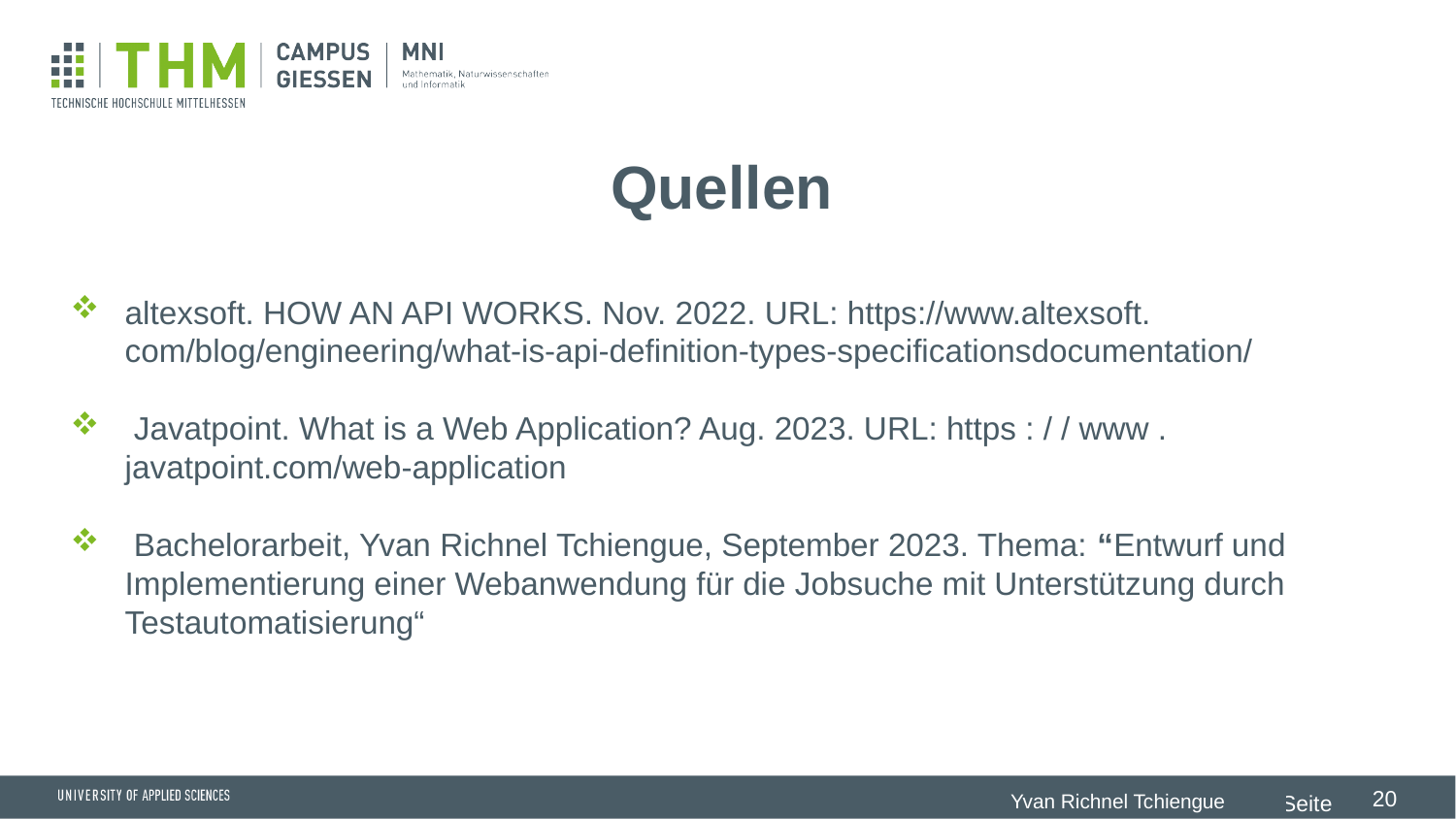

# Quellen

altexsoft. HOW AN API WORKS. Nov. 2022. URL: https://www.altexsoft. com/blog/engineering/what-is-api-definition-types-specificationsdocumentation/

 Javatpoint. What is a Web Application? Aug. 2023. URL: https : / / www . javatpoint.com/web-application

 Bachelorarbeit, Yvan Richnel Tchiengue, September 2023. Thema: “Entwurf und Implementierung einer Webanwendung für die Jobsuche mit Unterstützung durch Testautomatisierung“
                                     Yvan Richnel Tchiengue

20